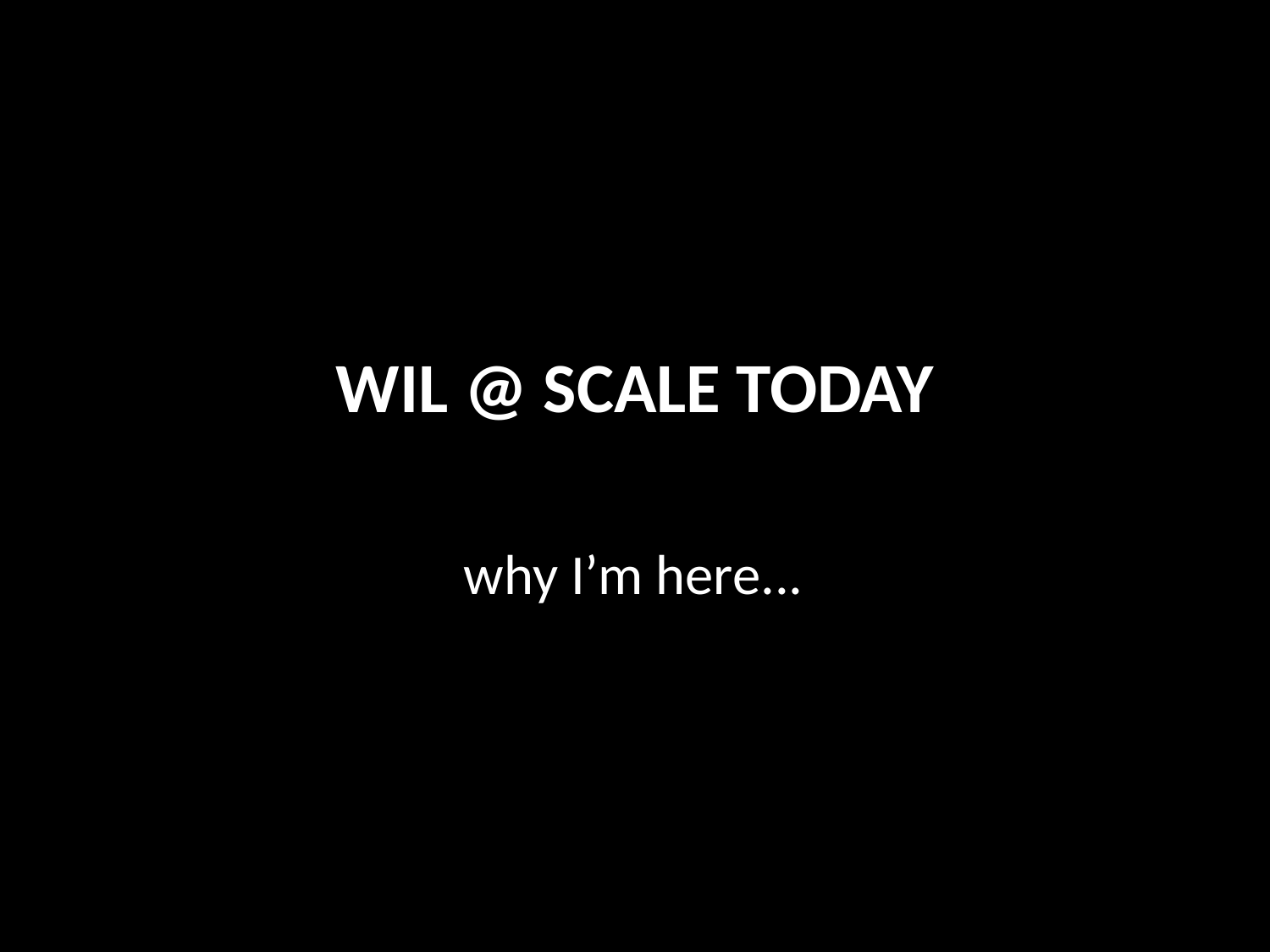

# WIL @ Scale Today
why I’m here...